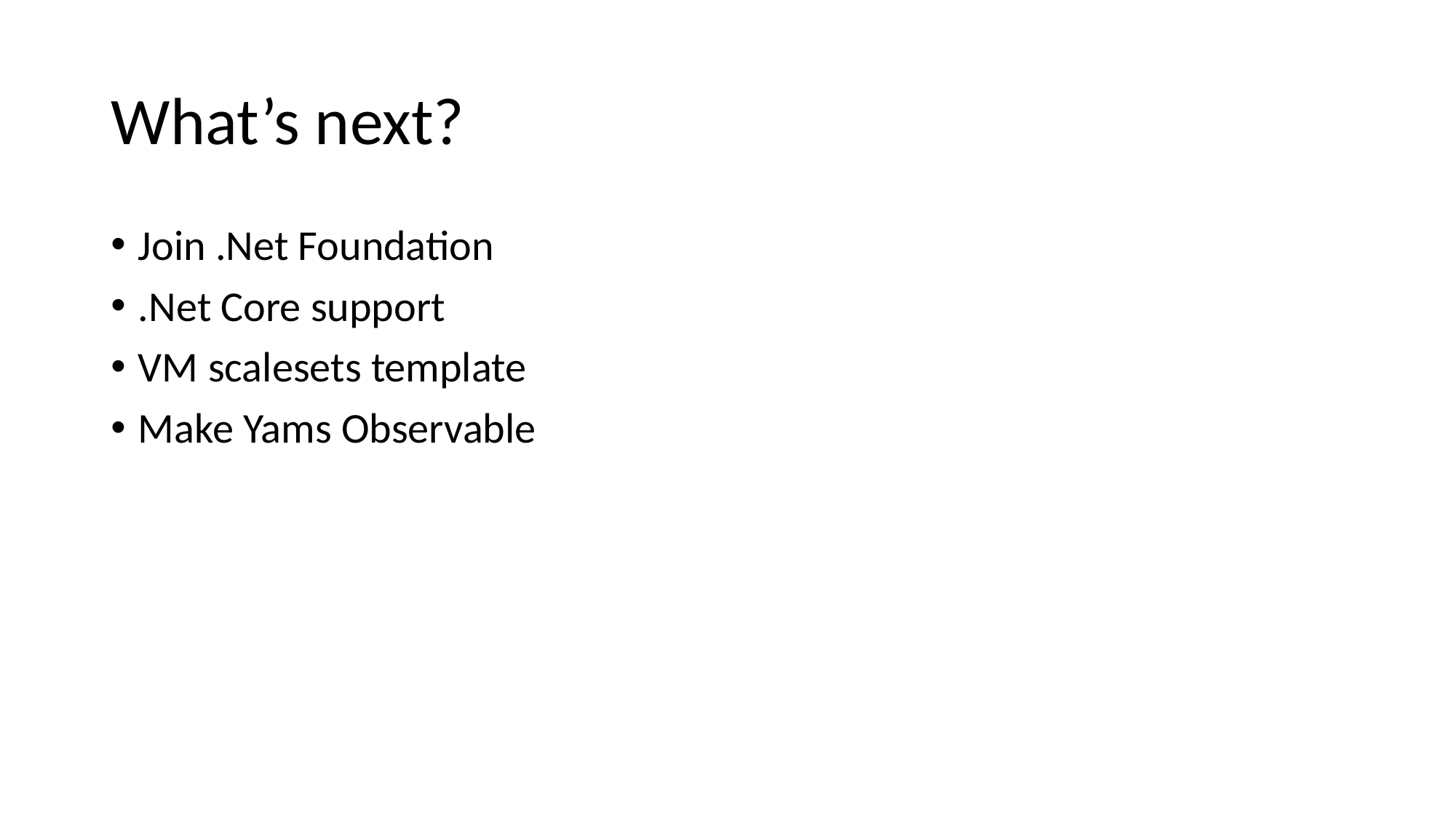

# What’s next?
Join .Net Foundation
.Net Core support
VM scalesets template
Make Yams Observable